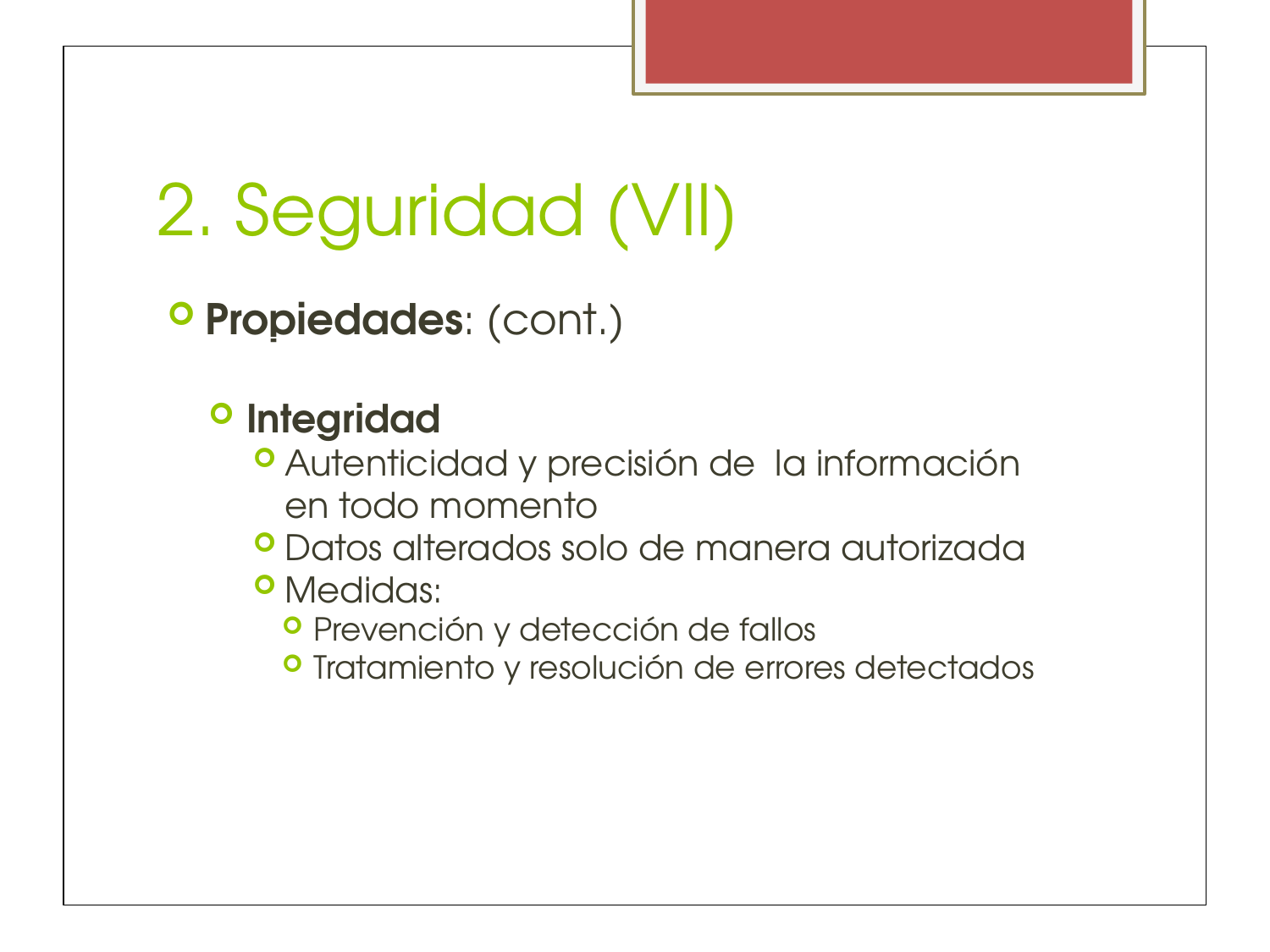

2. Seguridad (VII)
Propiedades: (cont.)

Integridad
Autenticidad y precisión de  la información en todo momento
Datos alterados solo de manera autorizada
Medidas:
Prevención y detección de fallos
Tratamiento y resolución de errores detectados